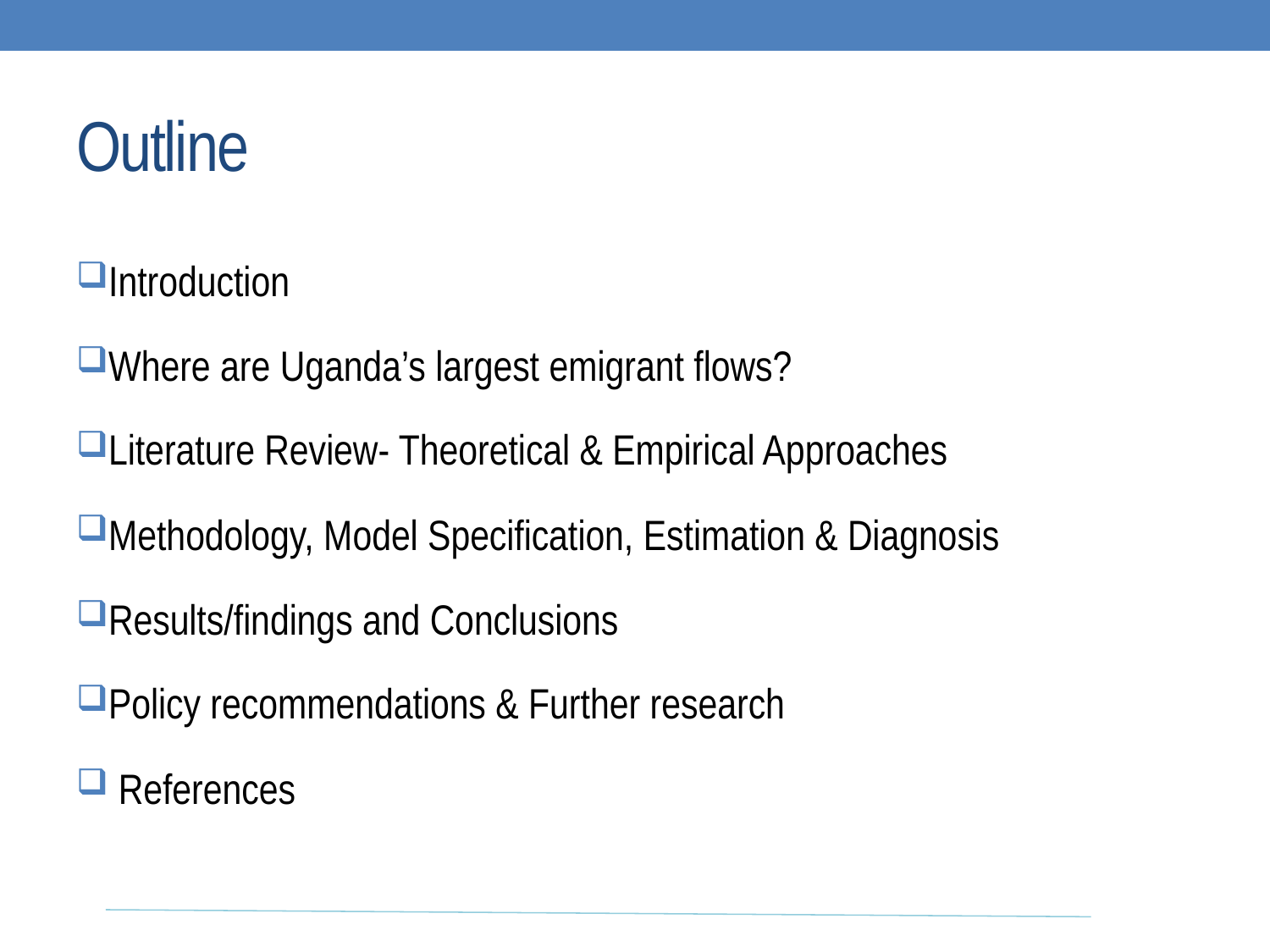

# Outline
Introduction
Where are Uganda’s largest emigrant flows?
Literature Review- Theoretical & Empirical Approaches
Methodology, Model Specification, Estimation & Diagnosis
Results/findings and Conclusions
Policy recommendations & Further research
 References

“He asked me, ‘Son of man, can these bones live?’” (Ezekiel 37:3)